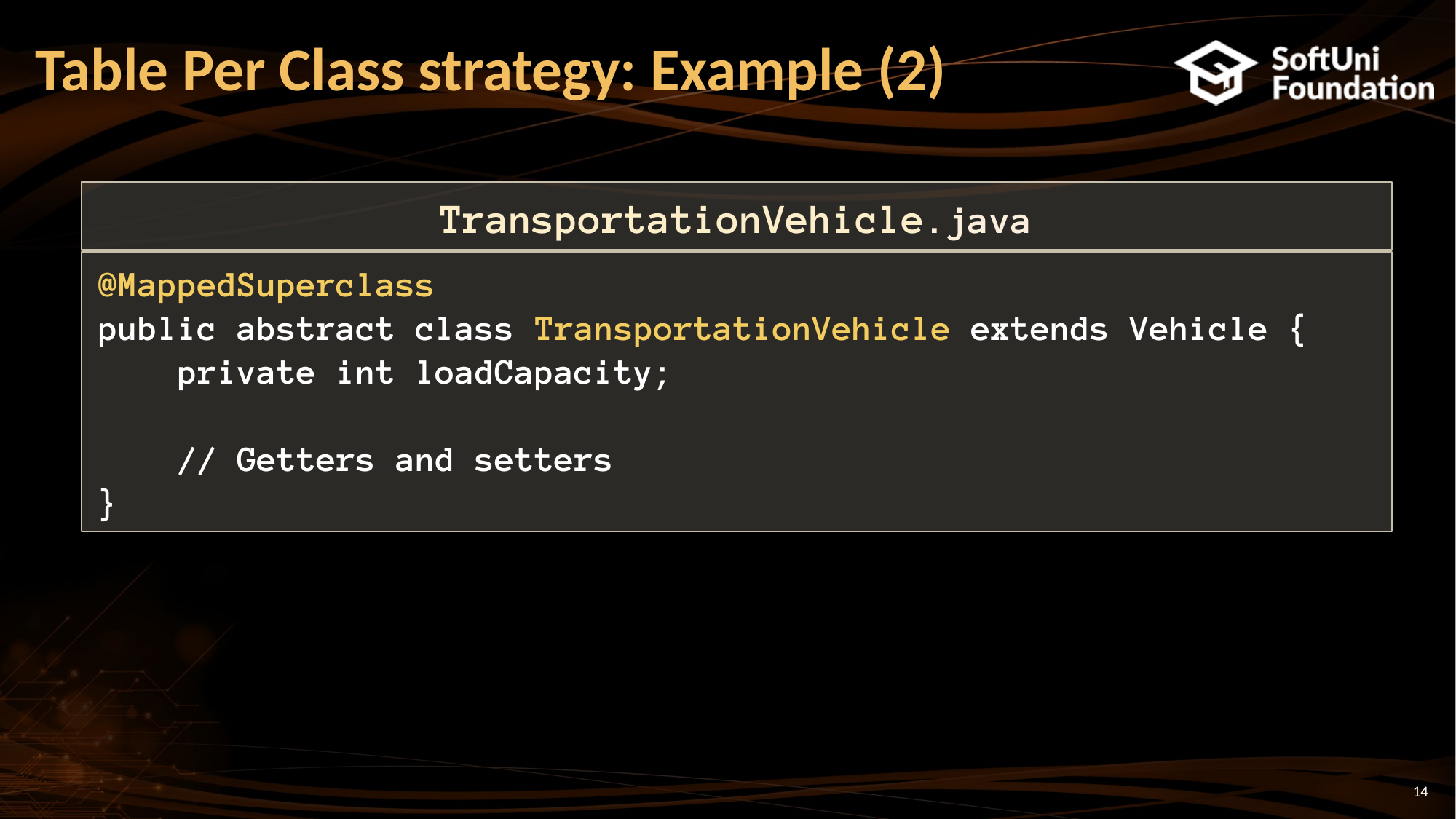

# Table Per Class strategy: Example (2)
TransportationVehicle.java
@MappedSuperclass
public abstract class TransportationVehicle extends Vehicle {
    private int loadCapacity;

    // Getters and setters
}
14